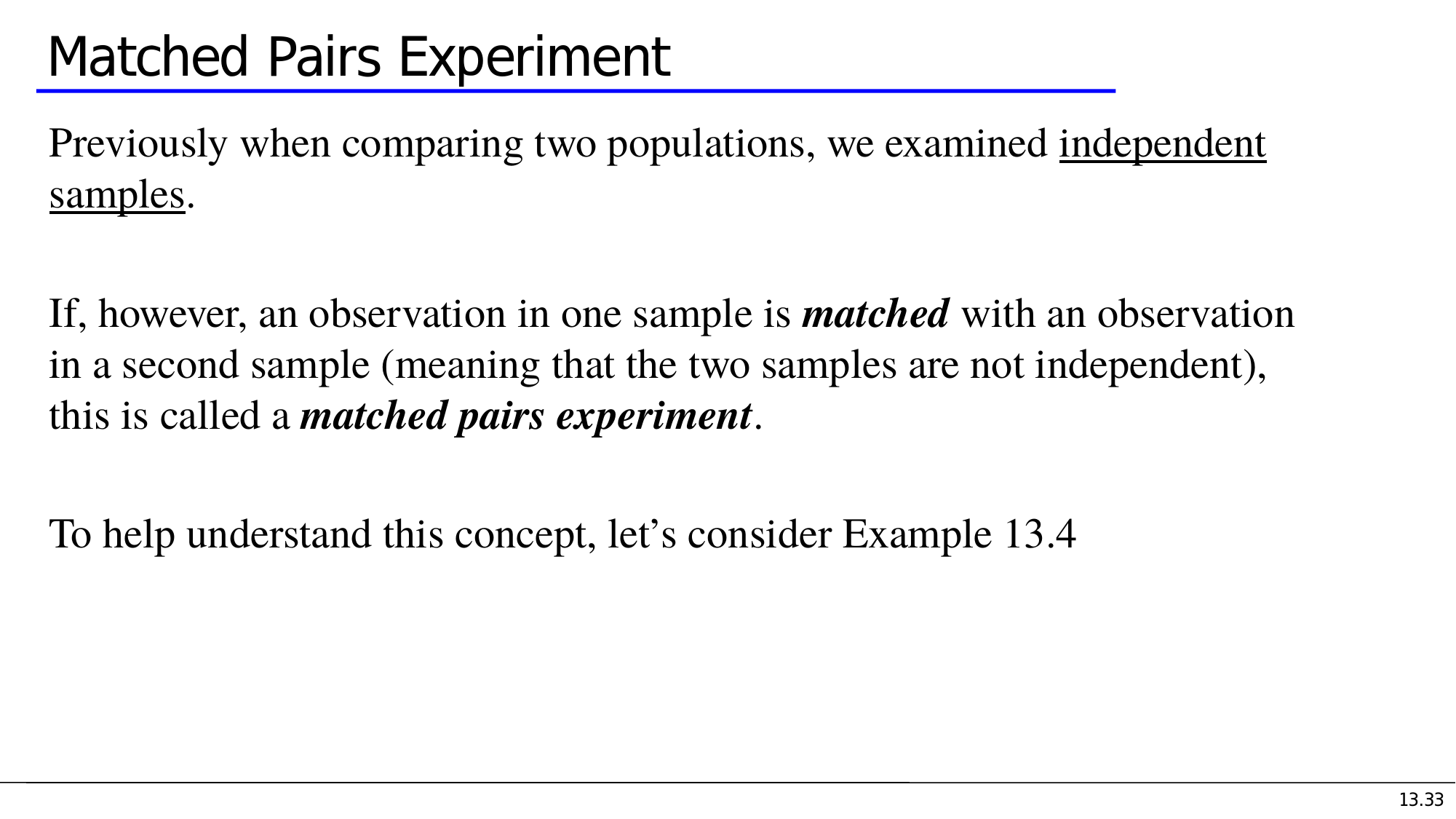

# Matched Pairs Experiment
Previously when comparing two populations, we examined independent samples.

If, however, an observation in one sample is matched with an observation in a second sample (meaning that the two samples are not independent), this is called a matched pairs experiment.

To help understand this concept, let’s consider Example 13.4
13.33